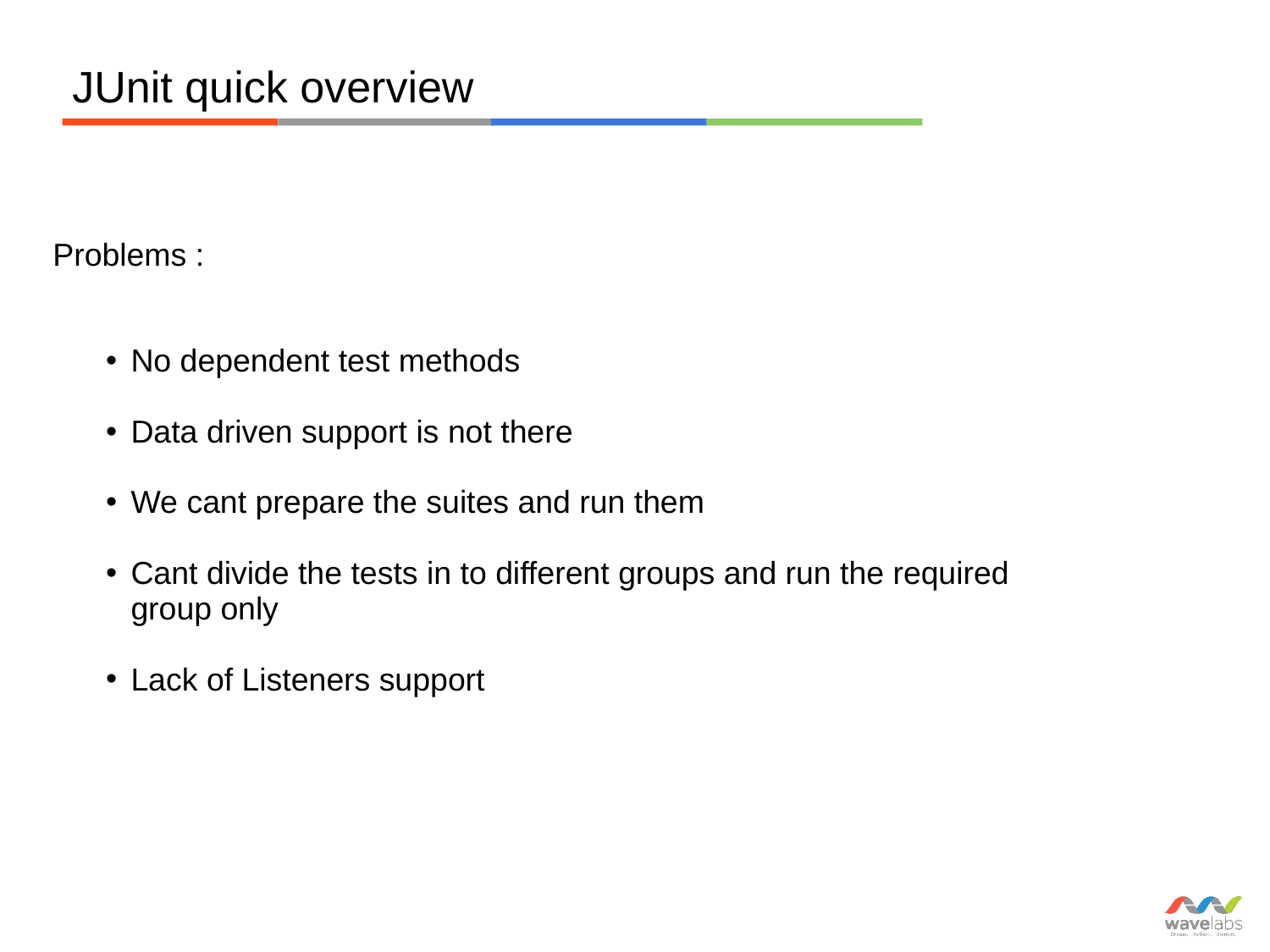

JUnit quick overview

Problems :

No dependent test methods

Data driven support is not there

We cant prepare the suites and run them

Cant divide the tests in to different groups and run the required group only

Lack of Listeners support